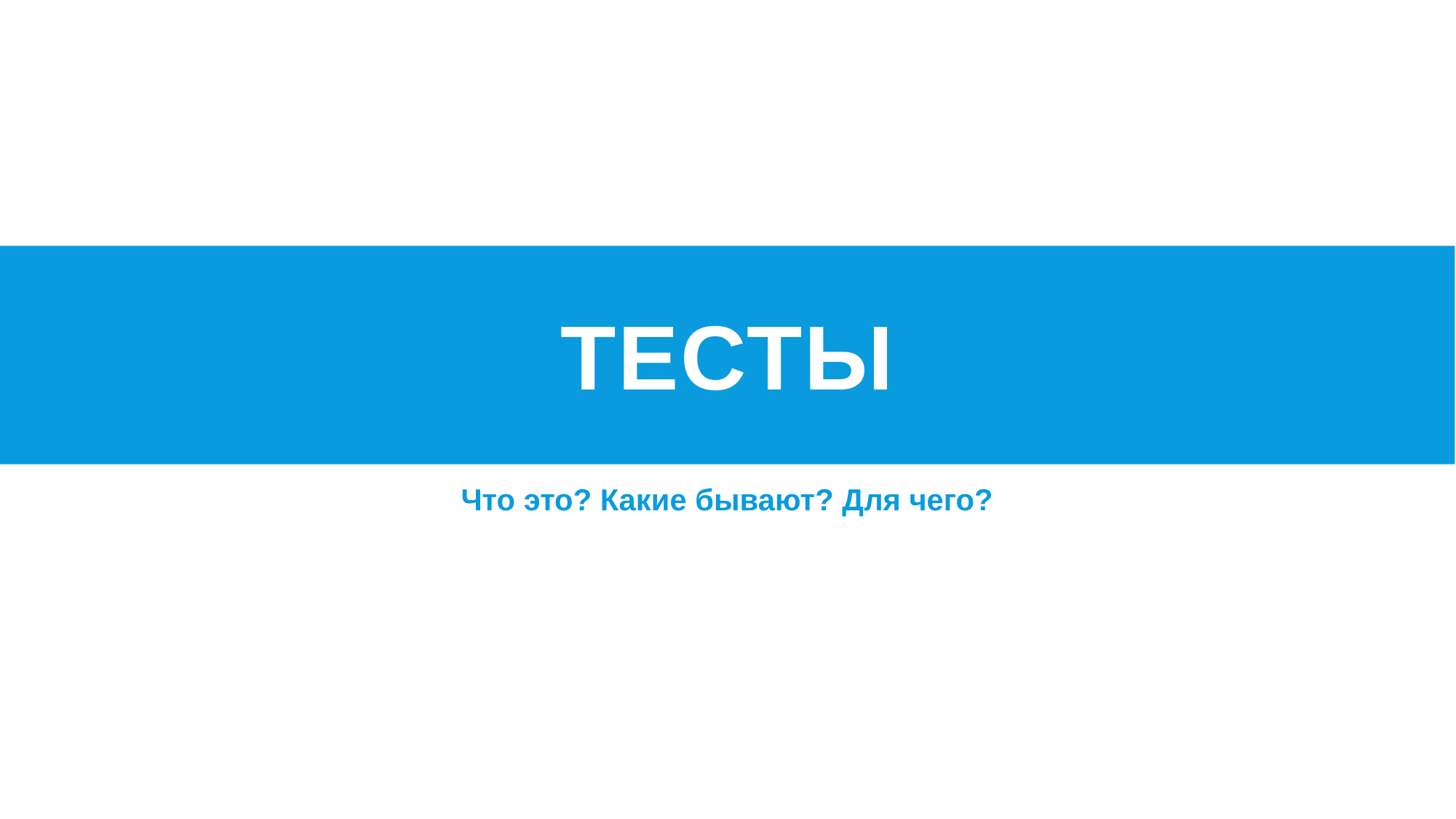

# Тесты
Что это? Какие бывают? Для чего?